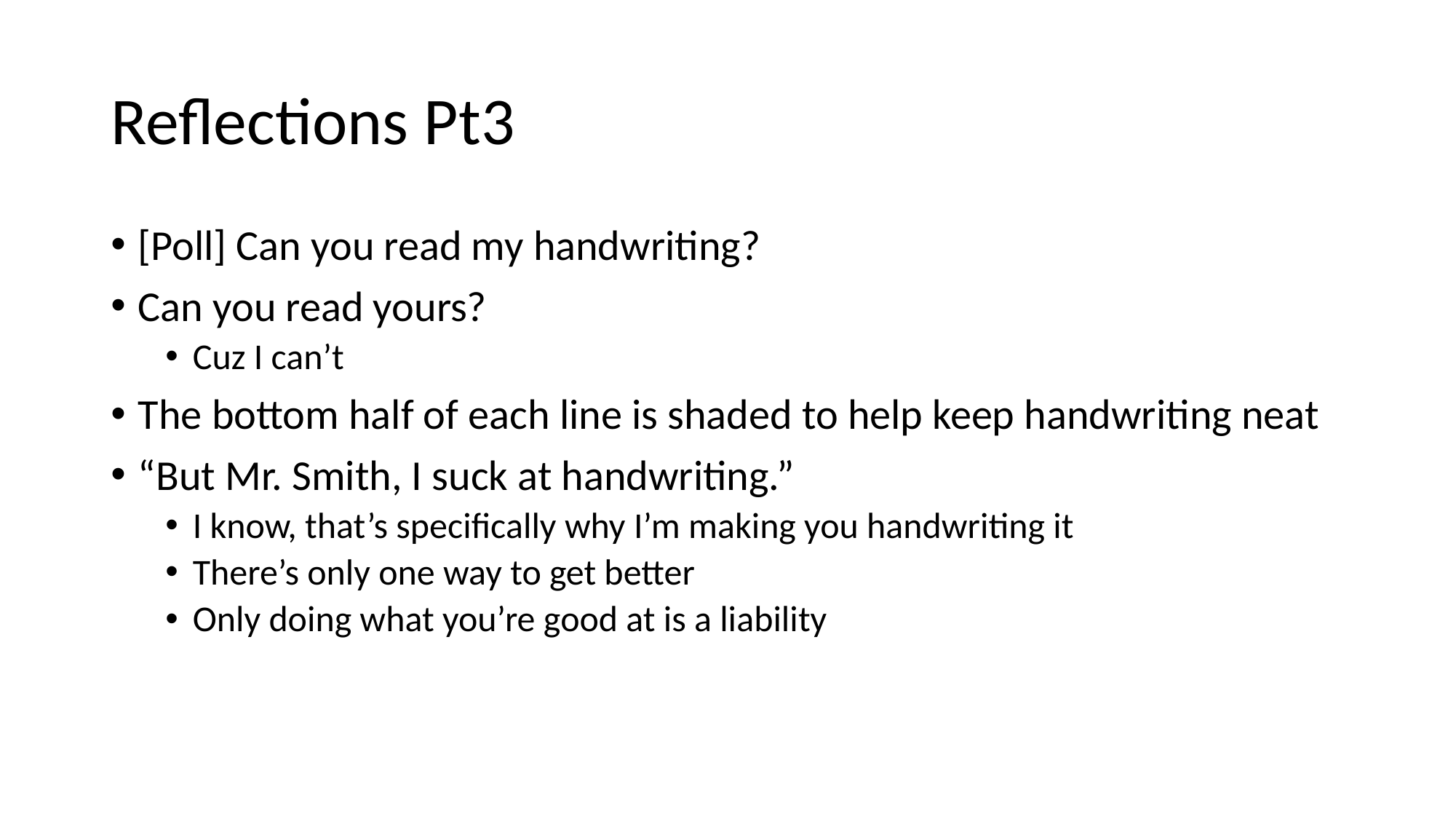

# Reflections Pt3
[Poll] Can you read my handwriting?
Can you read yours?
Cuz I can’t
The bottom half of each line is shaded to help keep handwriting neat
“But Mr. Smith, I suck at handwriting.”
I know, that’s specifically why I’m making you handwriting it
There’s only one way to get better
Only doing what you’re good at is a liability